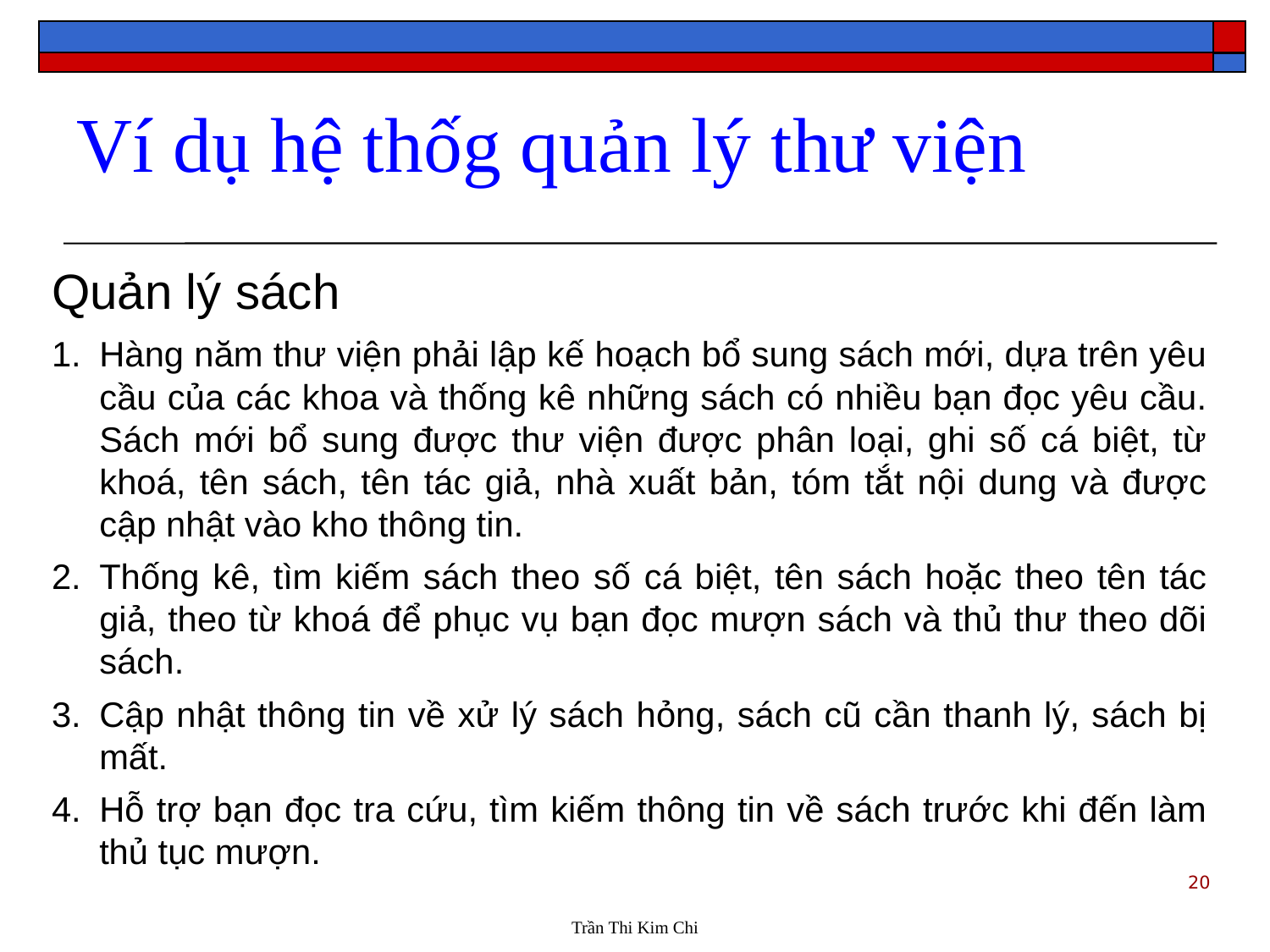

Ví dụ hệ thốg quản lý thư viện
Quản lý sách
Hàng năm thư viện phải lập kế hoạch bổ sung sách mới, dựa trên yêu cầu của các khoa và thống kê những sách có nhiều bạn đọc yêu cầu. Sách mới bổ sung được thư viện được phân loại, ghi số cá biệt, từ khoá, tên sách, tên tác giả, nhà xuất bản, tóm tắt nội dung và được cập nhật vào kho thông tin.
Thống kê, tìm kiếm sách theo số cá biệt, tên sách hoặc theo tên tác giả, theo từ khoá để phục vụ bạn đọc mượn sách và thủ thư theo dõi sách.
Cập nhật thông tin về xử lý sách hỏng, sách cũ cần thanh lý, sách bị mất.
Hỗ trợ bạn đọc tra cứu, tìm kiếm thông tin về sách trước khi đến làm thủ tục mượn.

20
Trần Thi Kim Chi